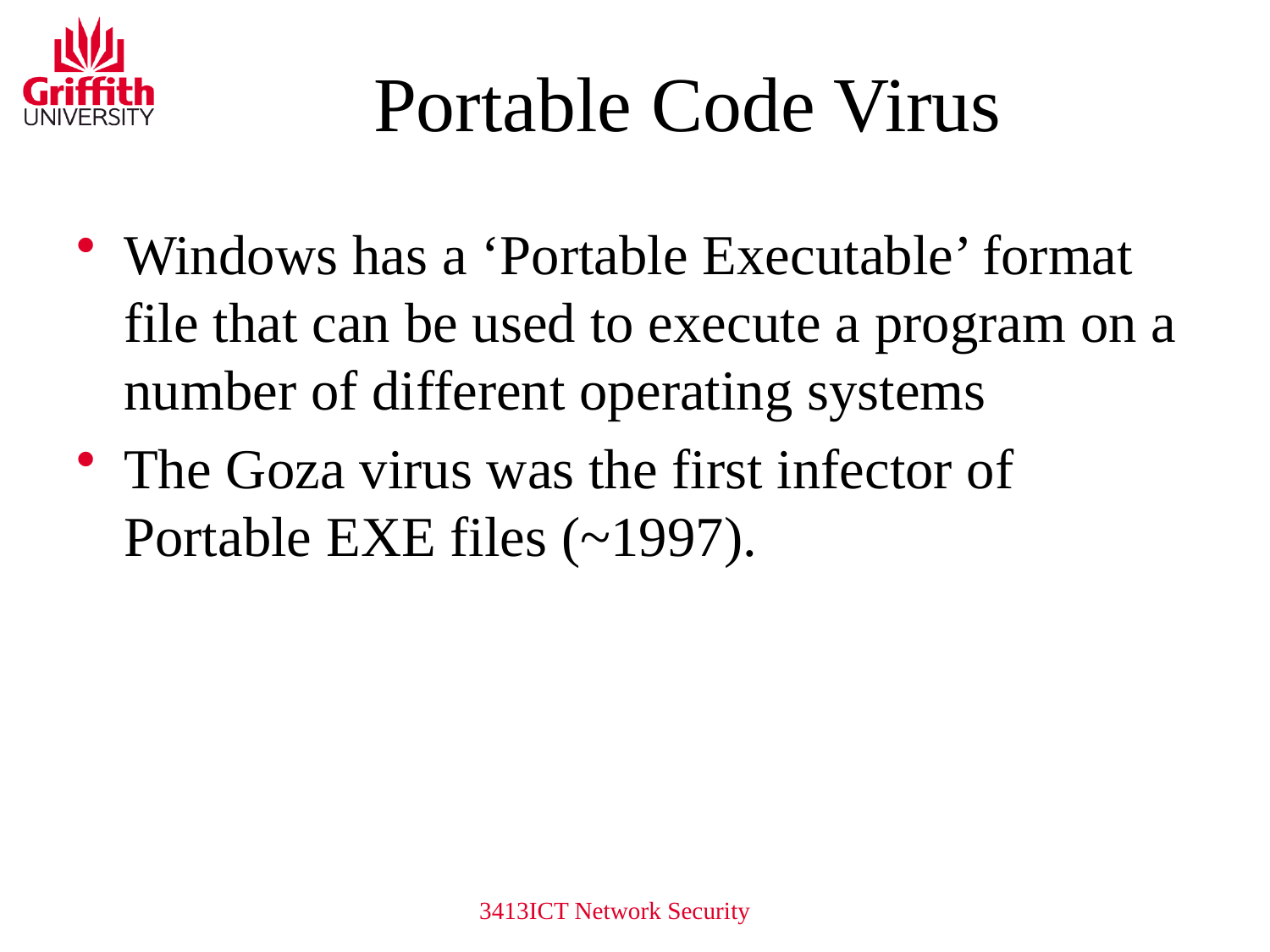

# Portable Code Virus
Windows has a ‘Portable Executable’ format file that can be used to execute a program on a number of different operating systems
The Goza virus was the first infector of Portable EXE files (~1997).
3413ICT Network Security